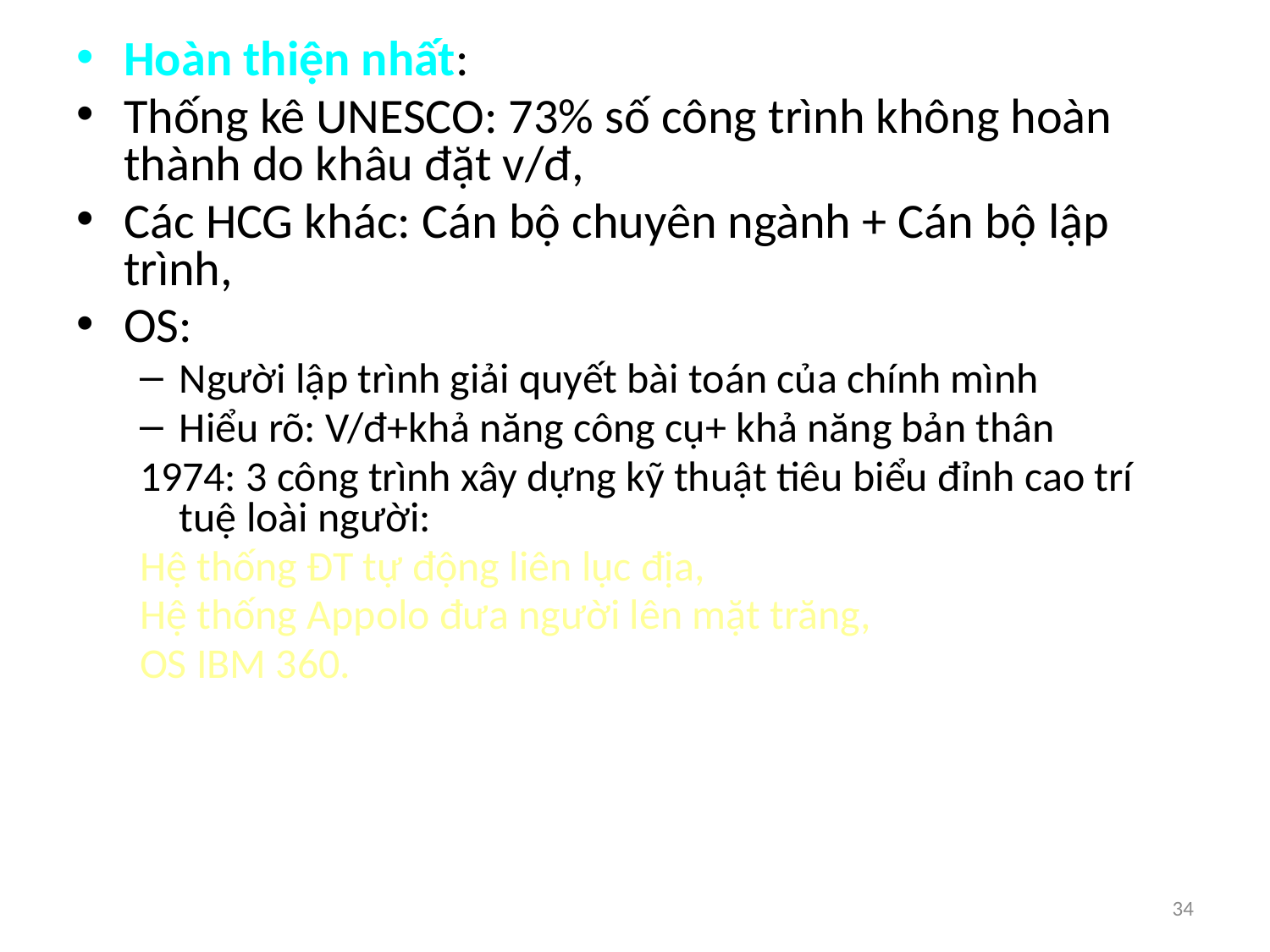

Hoàn thiện nhất:
Thống kê UNESCO: 73% số công trình không hoàn thành do khâu đặt v/đ,
Các HCG khác: Cán bộ chuyên ngành + Cán bộ lập trình,
OS:
Người lập trình giải quyết bài toán của chính mình
Hiểu rõ: V/đ+khả năng công cụ+ khả năng bản thân
1974: 3 công trình xây dựng kỹ thuật tiêu biểu đỉnh cao trí tuệ loài người:
Hệ thống ĐT tự động liên lục địa,
Hệ thống Appolo đưa người lên mặt trăng,
OS IBM 360.
#
34